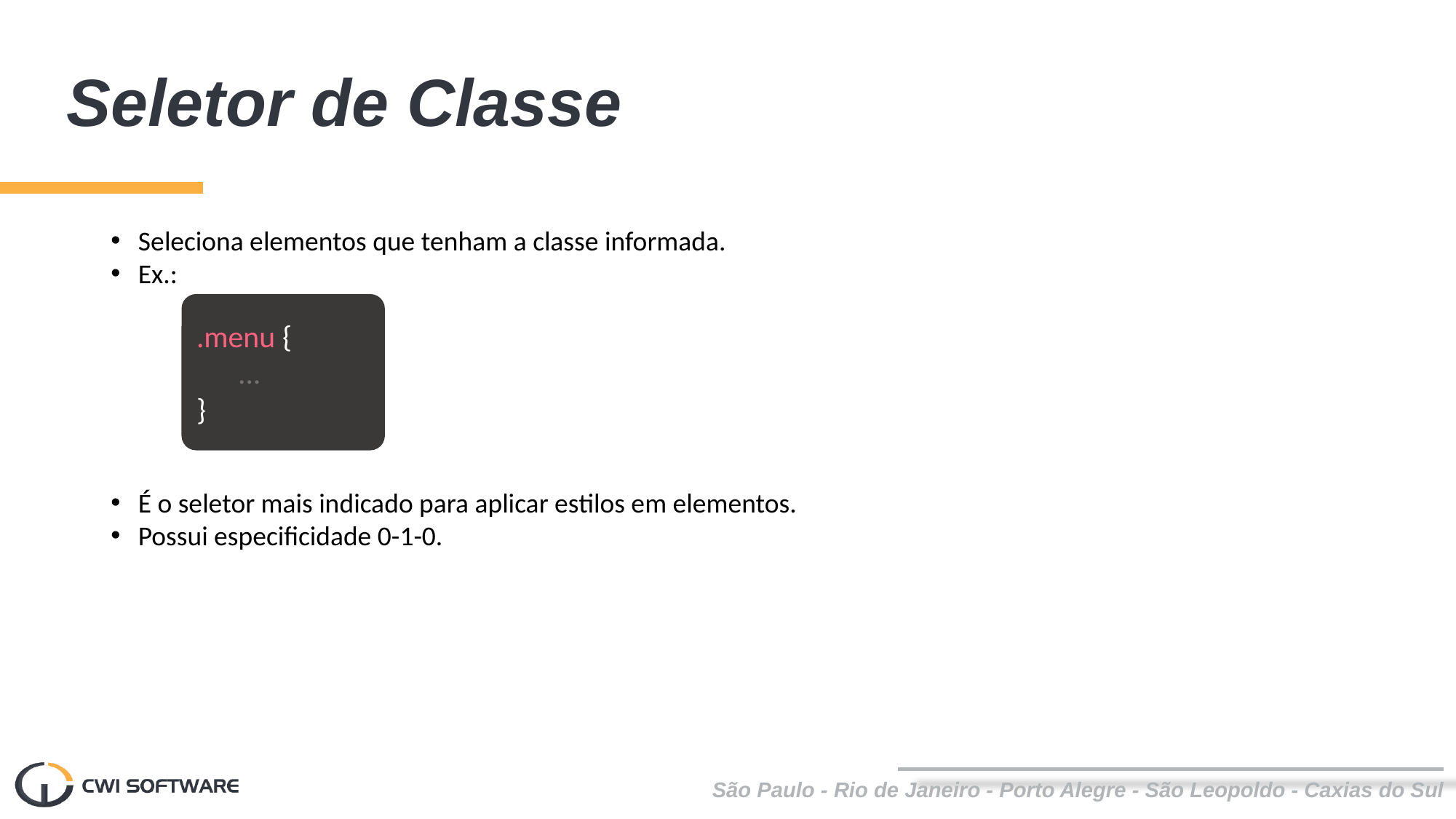

# Seletor de Classe
Seleciona elementos que tenham a classe informada.
Ex.:

É o seletor mais indicado para aplicar estilos em elementos.
Possui especificidade 0-1-0.
.menu {
      ...
}